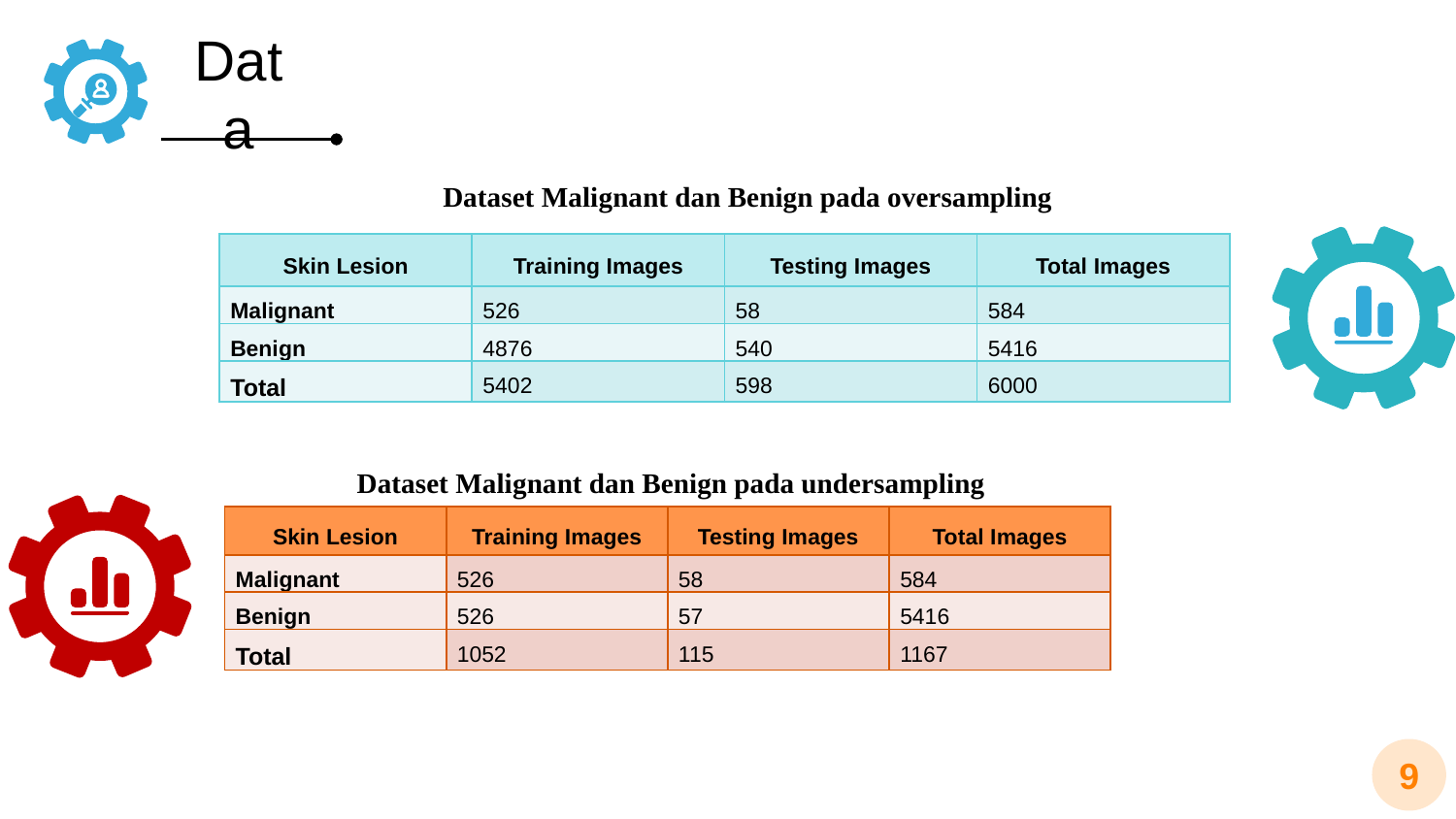

# Data

 Dataset Malignant dan Benign pada oversampling

| Skin Lesion | Training Images | Testing Images | Total Images |
| --- | --- | --- | --- |
| Malignant | 526 | 58 | 584 |
| Benign | 4876 | 540 | 5416 |
| Total | 5402 | 598 | 6000 |

 Dataset Malignant dan Benign pada undersampling

| Skin Lesion | Training Images | Testing Images | Total Images |
| --- | --- | --- | --- |
| Malignant | 526 | 58 | 584 |
| Benign | 526 | 57 | 5416 |
| Total | 1052 | 115 | 1167 |

9